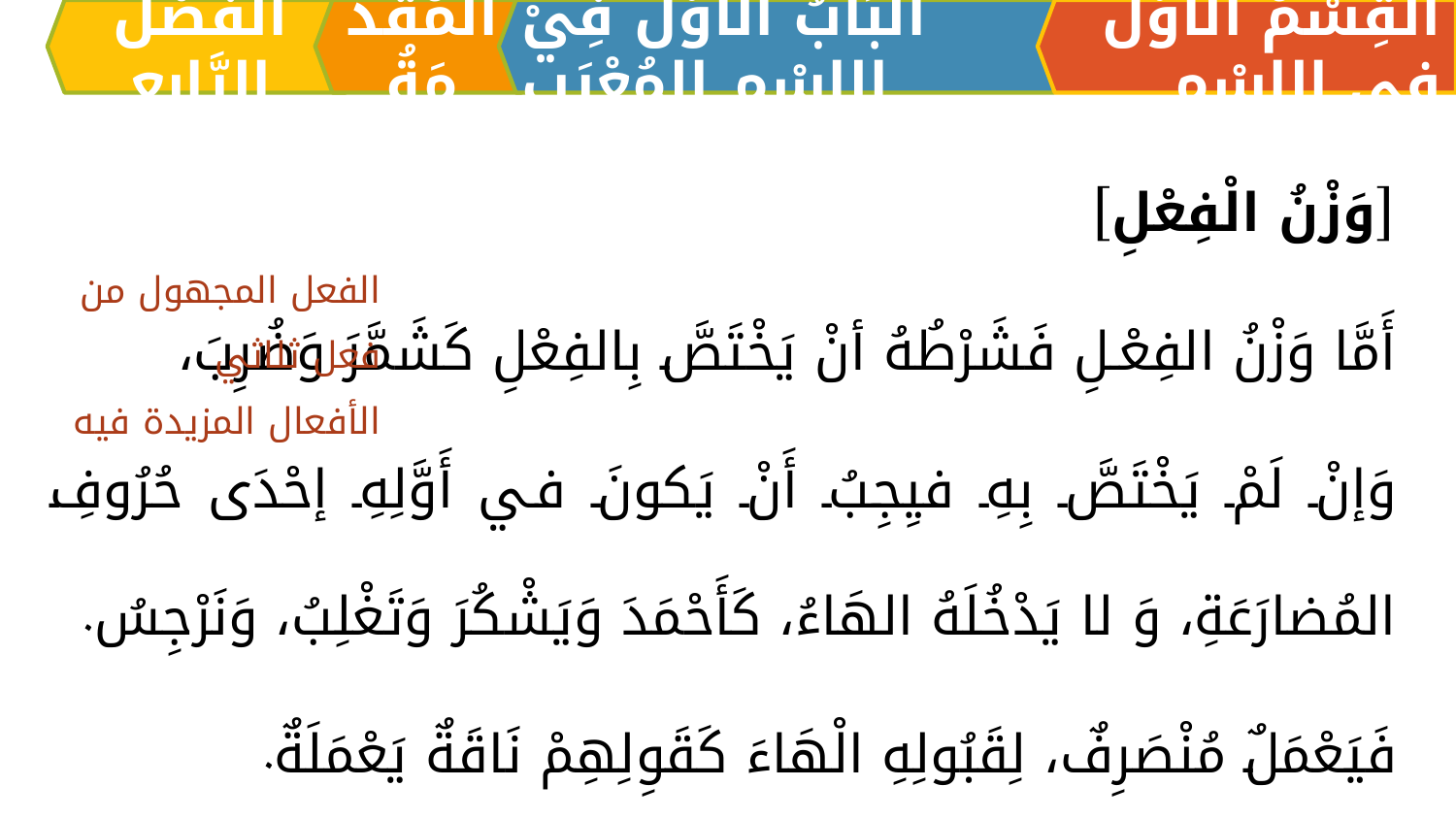

اَلْفَصْلُ الرَّابِعِ
الْمُقَدِّمَةُ
اَلبَابُ الْأَوَّلُ فِيْ الِاسْمِ المُعْرَبِ
القِسْمُ الْأَوَّلُ فِي الِاسْمِ
[وَزْنُ الْفِعْلِ]
أَمَّا وَزْنُ الفِعْـلِ فَشَرْطُهُ أنْ يَخْتَصَّ بِالفِعْلِ كَشَمَّرَ وَضُرِبَ،
وَإنْ لَمْ يَخْتَصَّ بِهِ فيِجِبُ أَنْ يَكونَ في أَوَّلِهِ إحْدَى حُرُوفِ المُضارَعَةِ، وَ لا يَدْخُلَهُ الهَاءُ، كَأَحْمَدَ وَيَشْكُرَ وَتَغْلِبُ، وَنَرْجِسُ.
فَيَعْمَلٌ مُنْصَرِفٌ، لِقَبُولِهِ الْهَاءَ كَقَوِلِهِمْ نَاقَةٌ يَعْمَلَةٌ.
الفعل المجهول من فعل ثلاثي
الأفعال المزيدة فيه